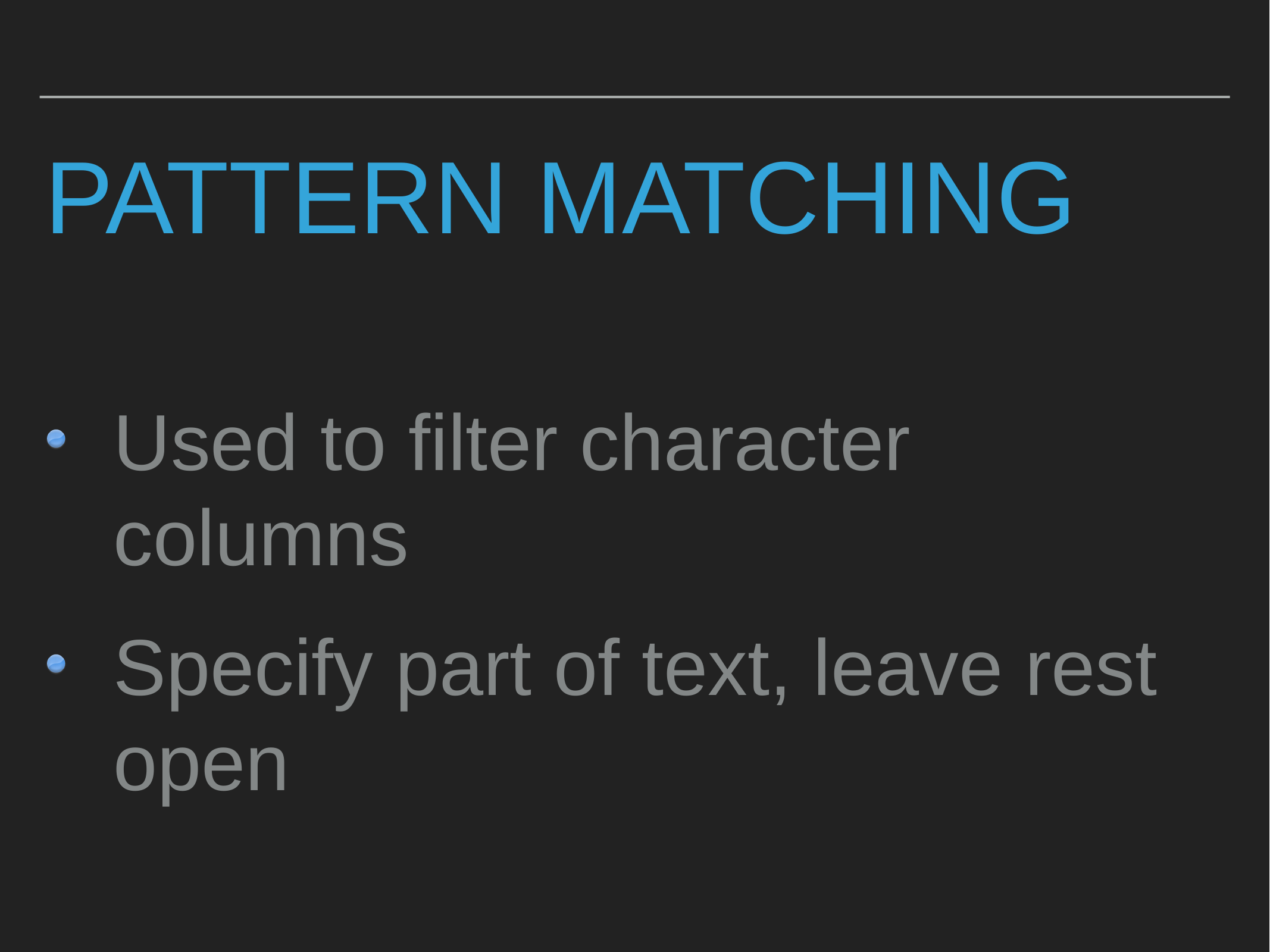

# Pattern matching
Used to filter character columns
Specify part of text, leave rest open